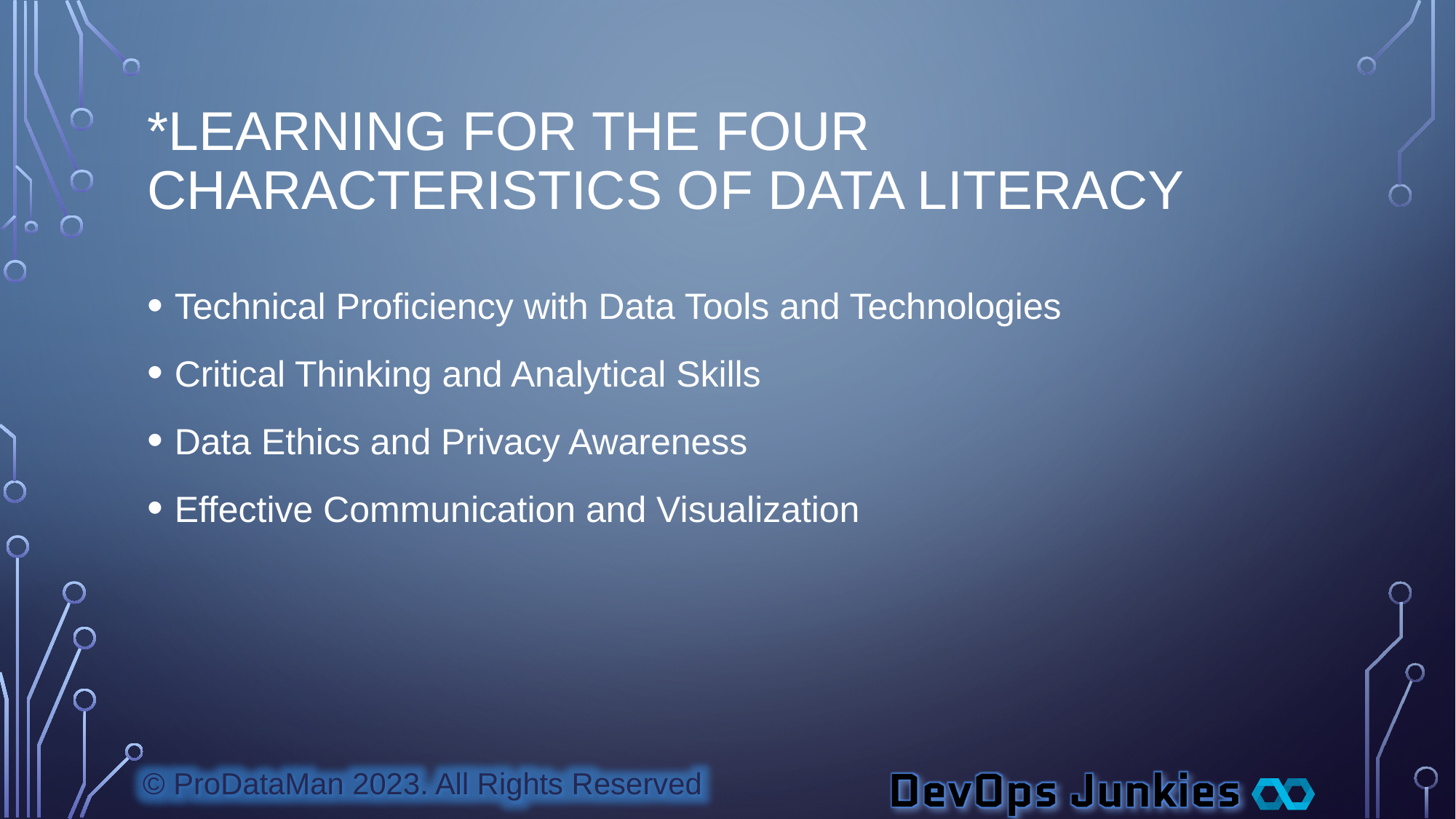

# *Learning For The Four Characteristics Of Data Literacy
Technical Proficiency with Data Tools and Technologies
Critical Thinking and Analytical Skills
Data Ethics and Privacy Awareness
Effective Communication and Visualization